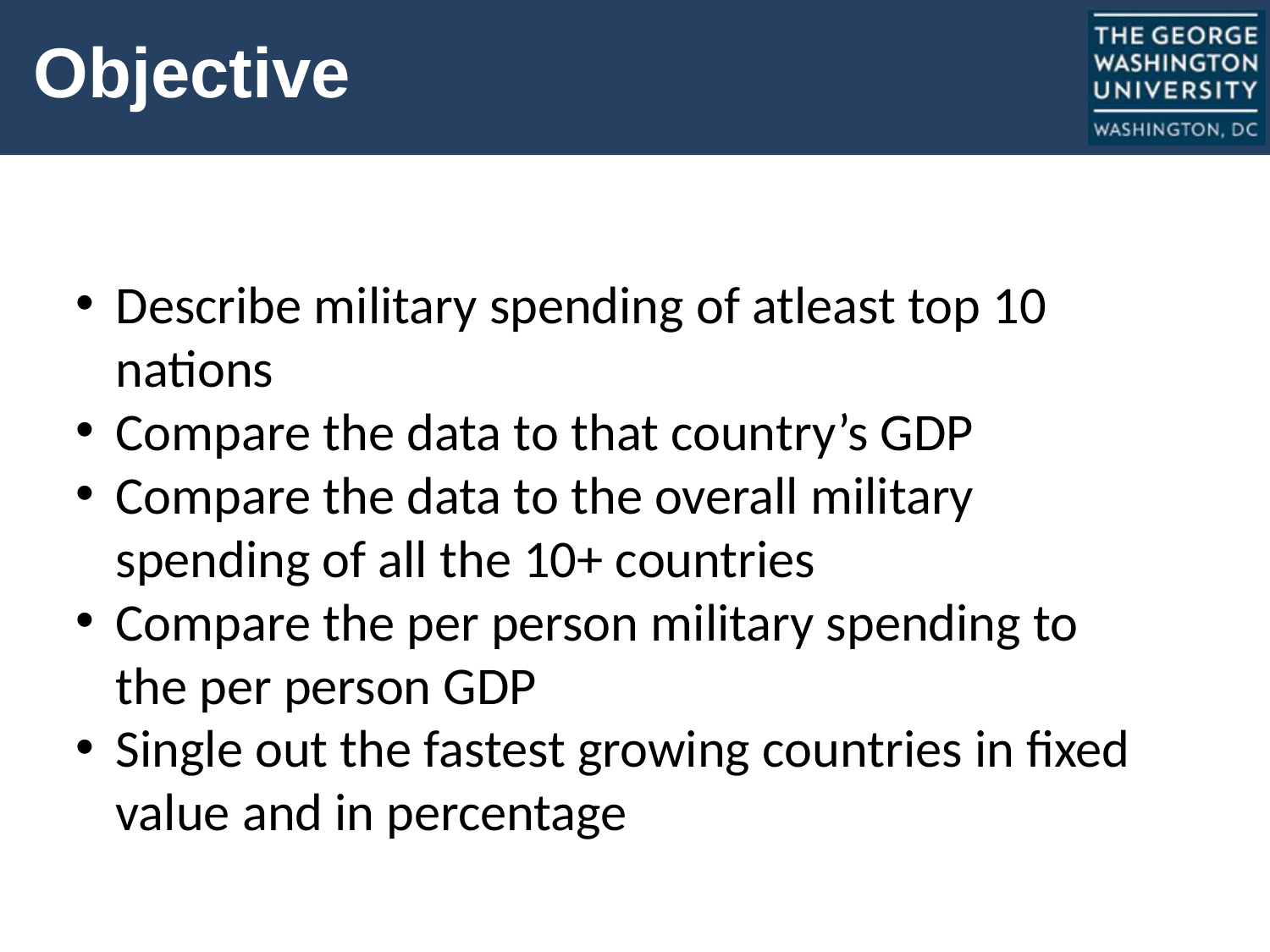

# Objective
Describe military spending of atleast top 10 nations
Compare the data to that country’s GDP
Compare the data to the overall military spending of all the 10+ countries
Compare the per person military spending to the per person GDP
Single out the fastest growing countries in fixed value and in percentage